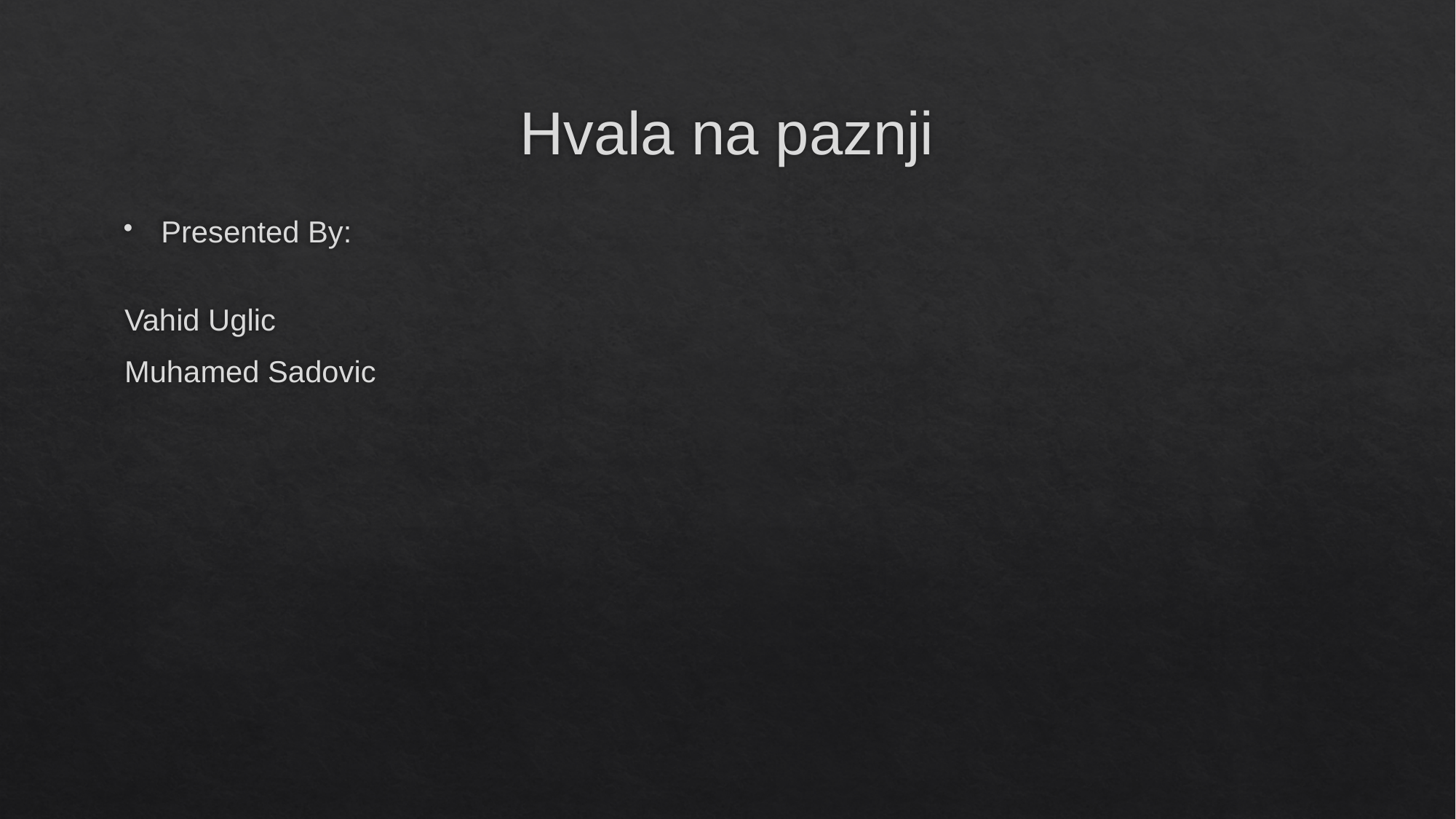

# Hvala na paznji
Presented By:
Vahid Uglic
Muhamed Sadovic